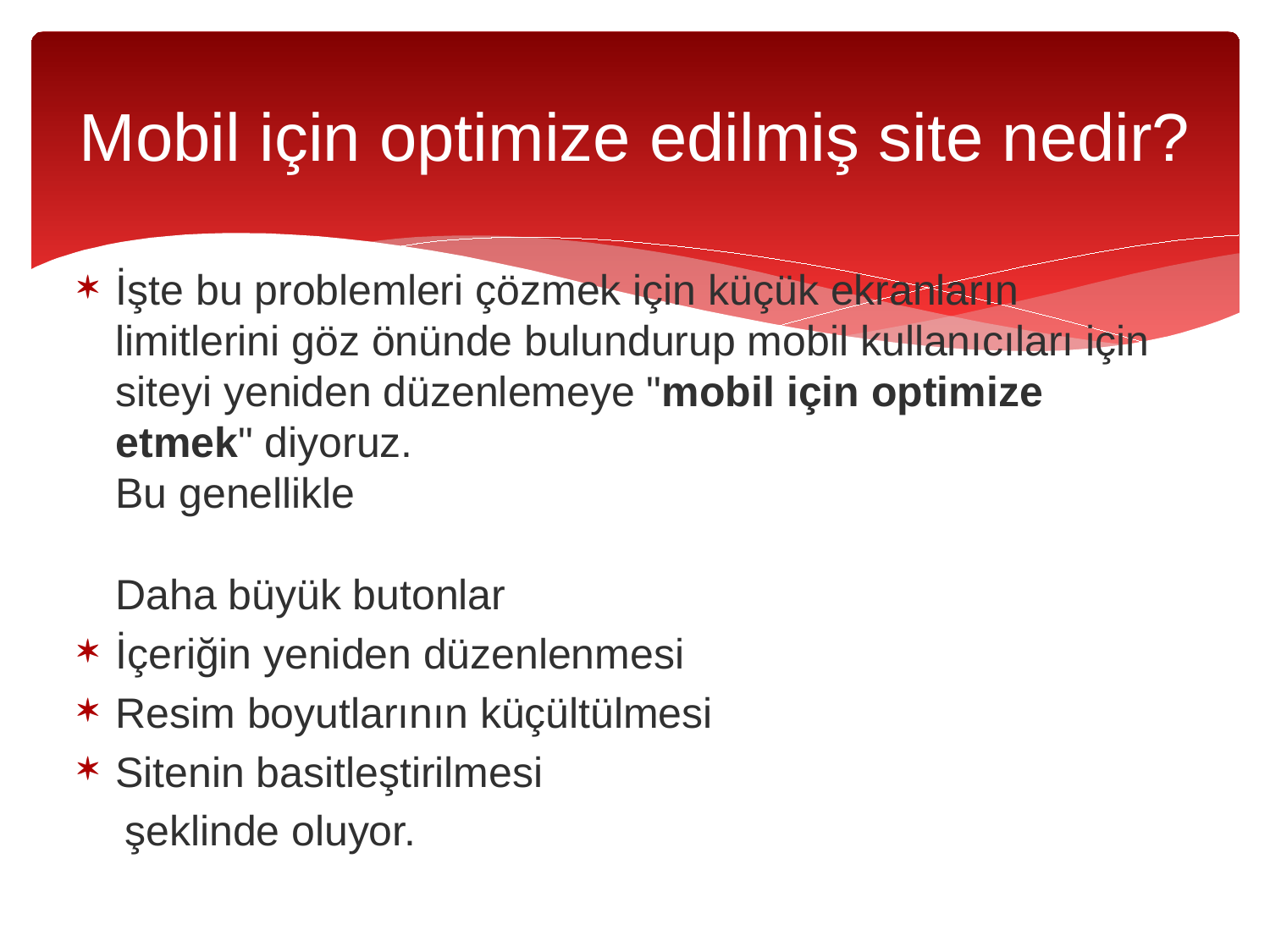

# Mobil için optimize edilmiş site nedir?
İşte bu problemleri çözmek için küçük ekranların limitlerini göz önünde bulundurup mobil kullanıcıları için siteyi yeniden düzenlemeye "mobil için optimize etmek" diyoruz.
Bu genellikle
Daha büyük butonlar
İçeriğin yeniden düzenlenmesi
Resim boyutlarının küçültülmesi
Sitenin basitleştirilmesi
    şeklinde oluyor.